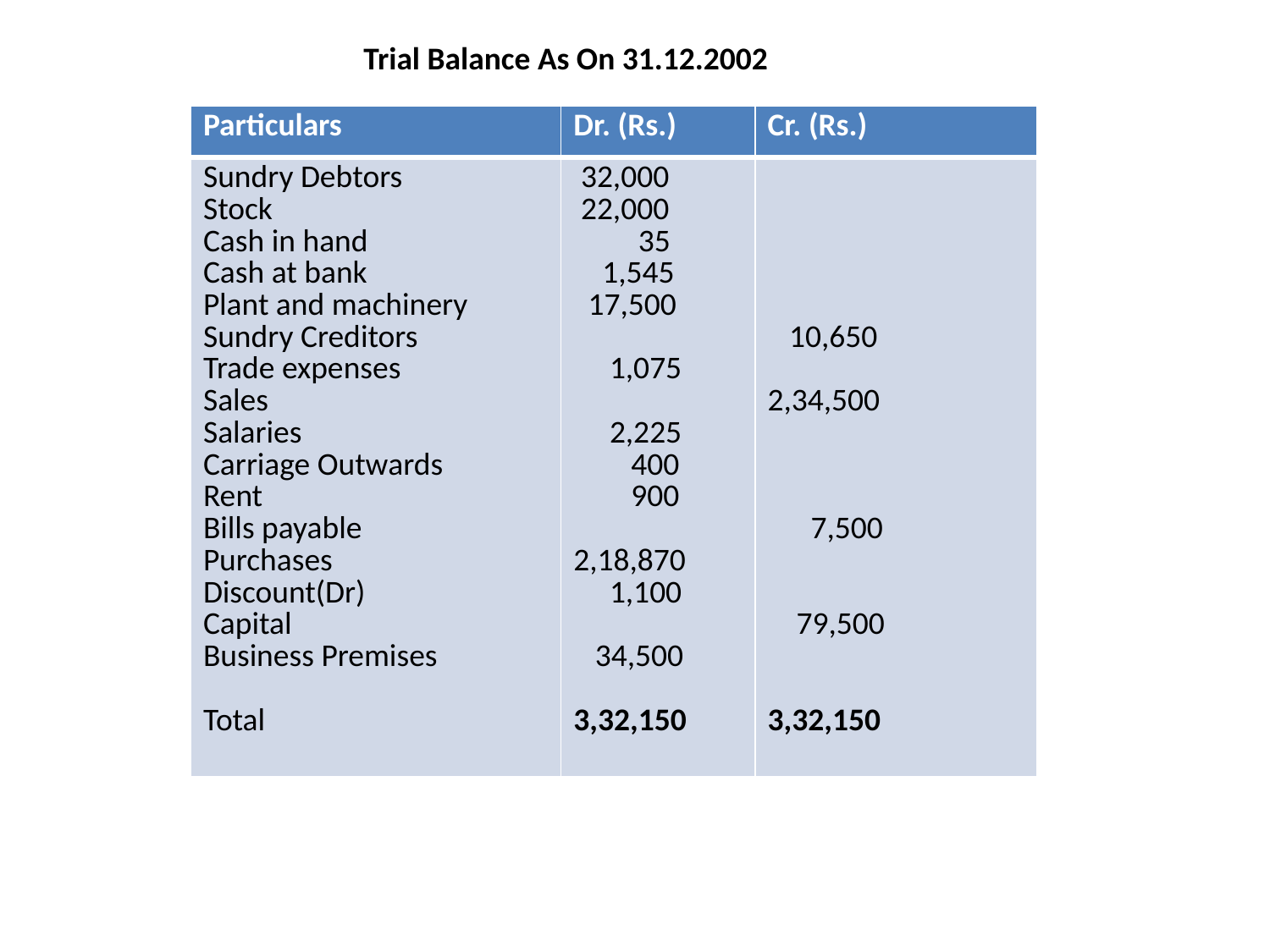

Trial Balance As On 31.12.2002
| Particulars | Dr. (Rs.) | Cr. (Rs.) |
| --- | --- | --- |
| Sundry Debtors Stock Cash in hand Cash at bank Plant and machinery Sundry Creditors Trade expenses Sales Salaries Carriage Outwards Rent Bills payable Purchases Discount(Dr) Capital Business Premises Total | 32,000 22,000 35 1,545 17,500 1,075 2,225 400 900 2,18,870 1,100 34,500 3,32,150 | 10,650 2,34,500 7,500 79,500 3,32,150 |